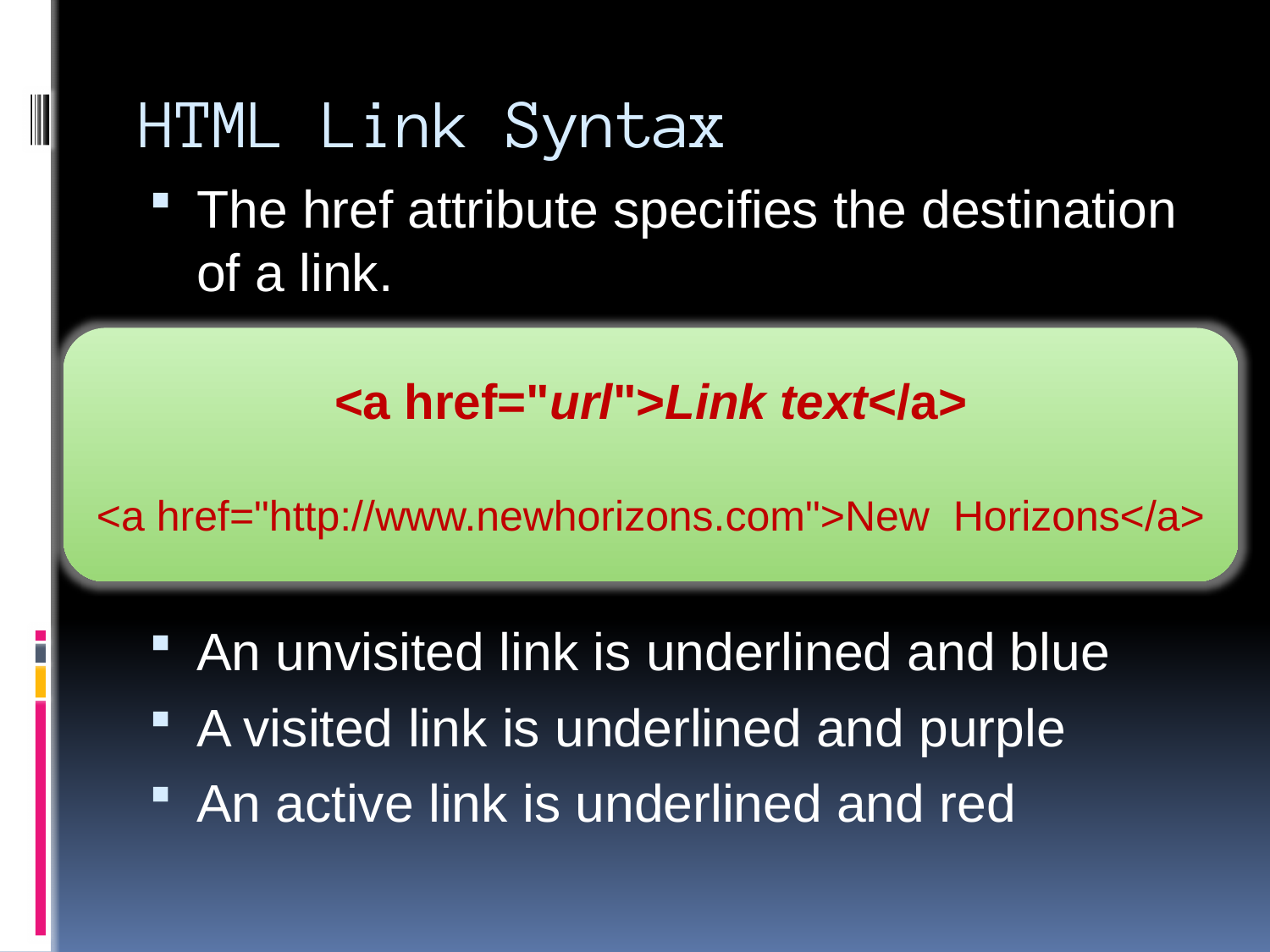

# HTML Link Syntax
The href attribute specifies the destination of a link.

An unvisited link is underlined and blue
A visited link is underlined and purple
An active link is underlined and red

<a href="url">Link text</a>
<a href="http://www.newhorizons.com">New  Horizons</a>